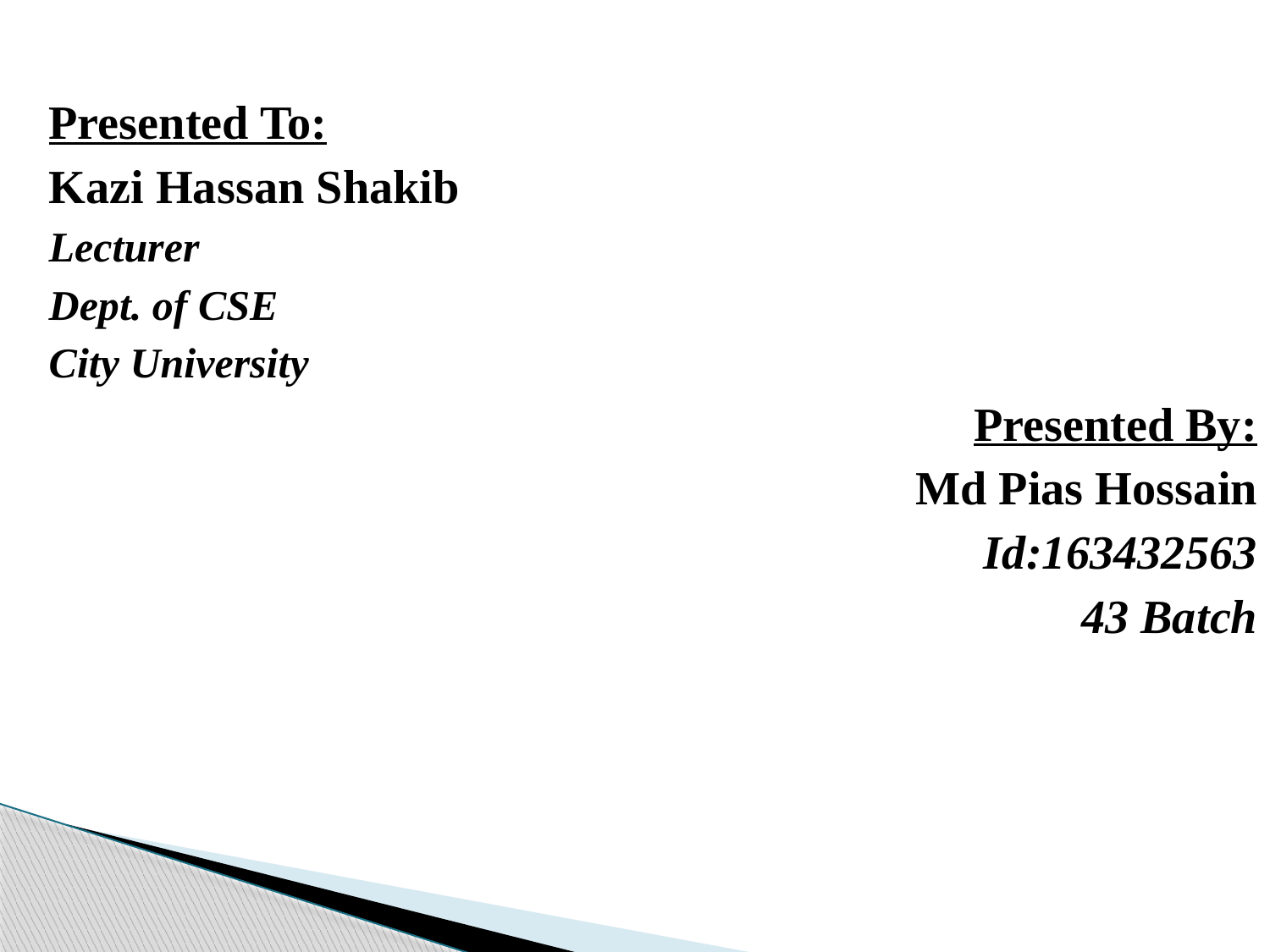

Presented To:
Kazi Hassan Shakib
Lecturer
Dept. of CSE
City University
Presented By:
Md Pias Hossain
Id:163432563
43 Batch
#